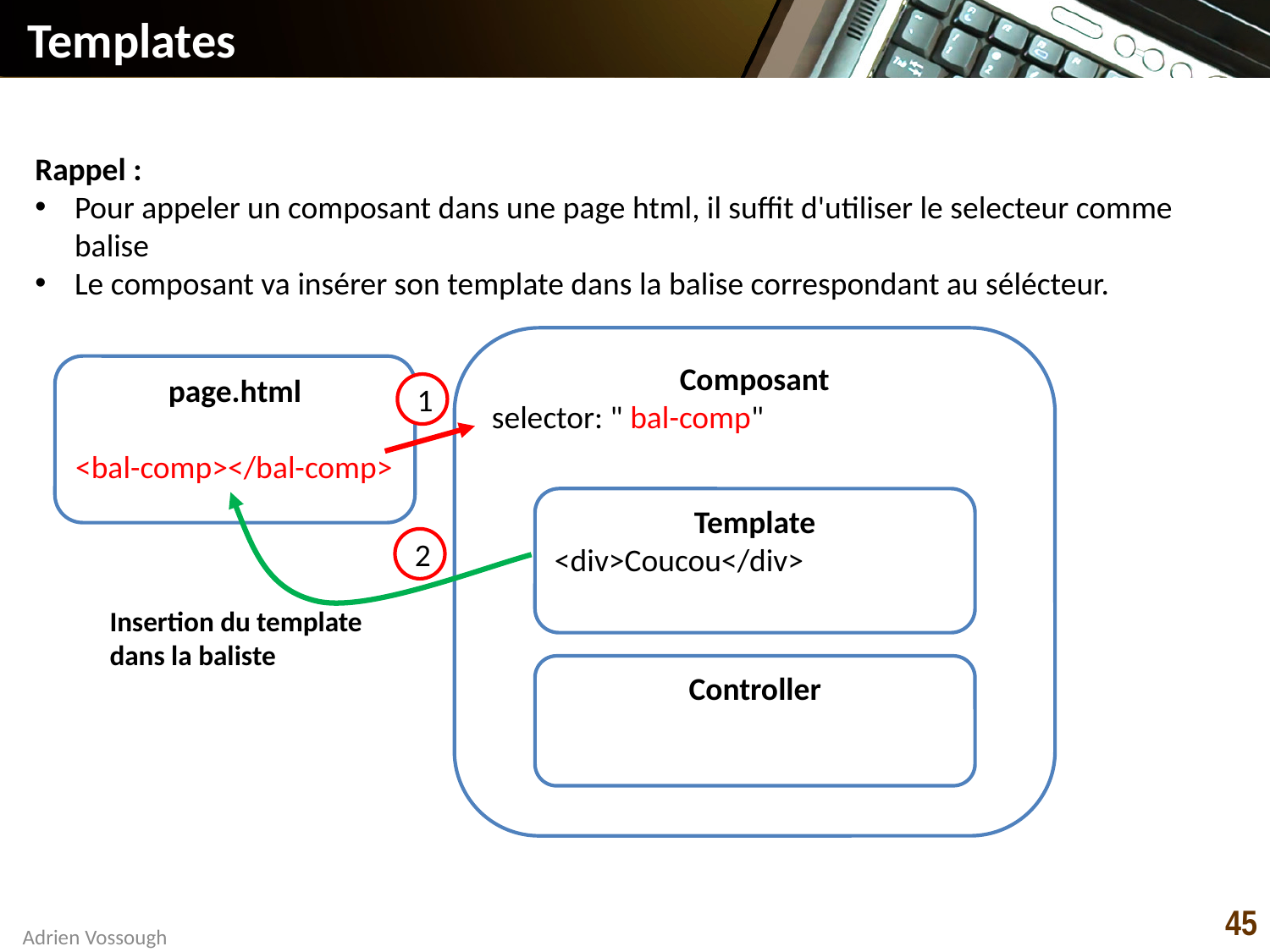

# Templates
Rappel :
Pour appeler un composant dans une page html, il suffit d'utiliser le selecteur comme balise
Le composant va insérer son template dans la balise correspondant au sélécteur.
Composant
selector: " bal-comp"
page.html

<bal-comp></bal-comp>
Template
<div>Coucou</div>

Insertion du template dans la baliste
Controller
1
2
45
Adrien Vossough